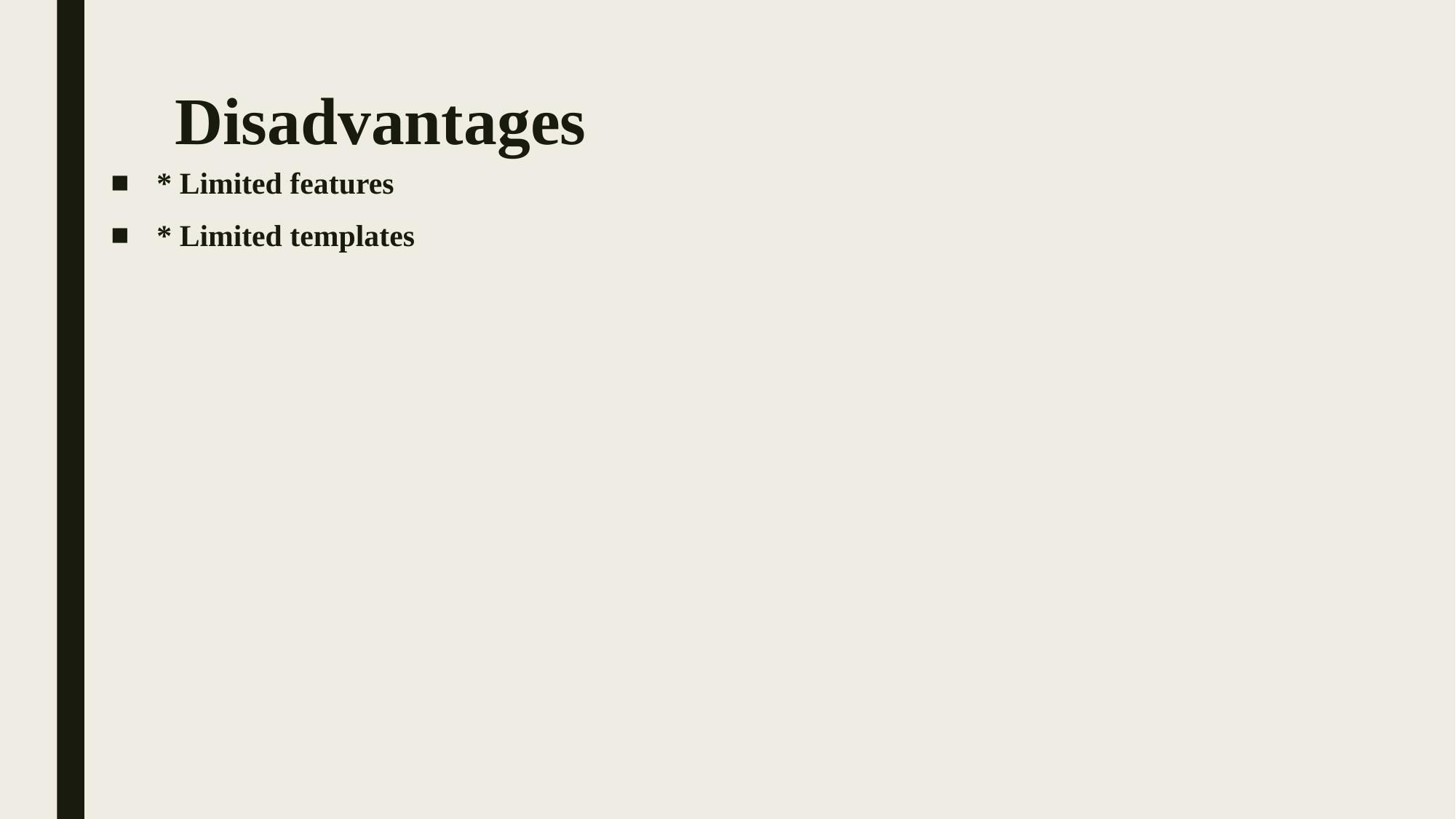

# Disadvantages
* Limited features
* Limited templates